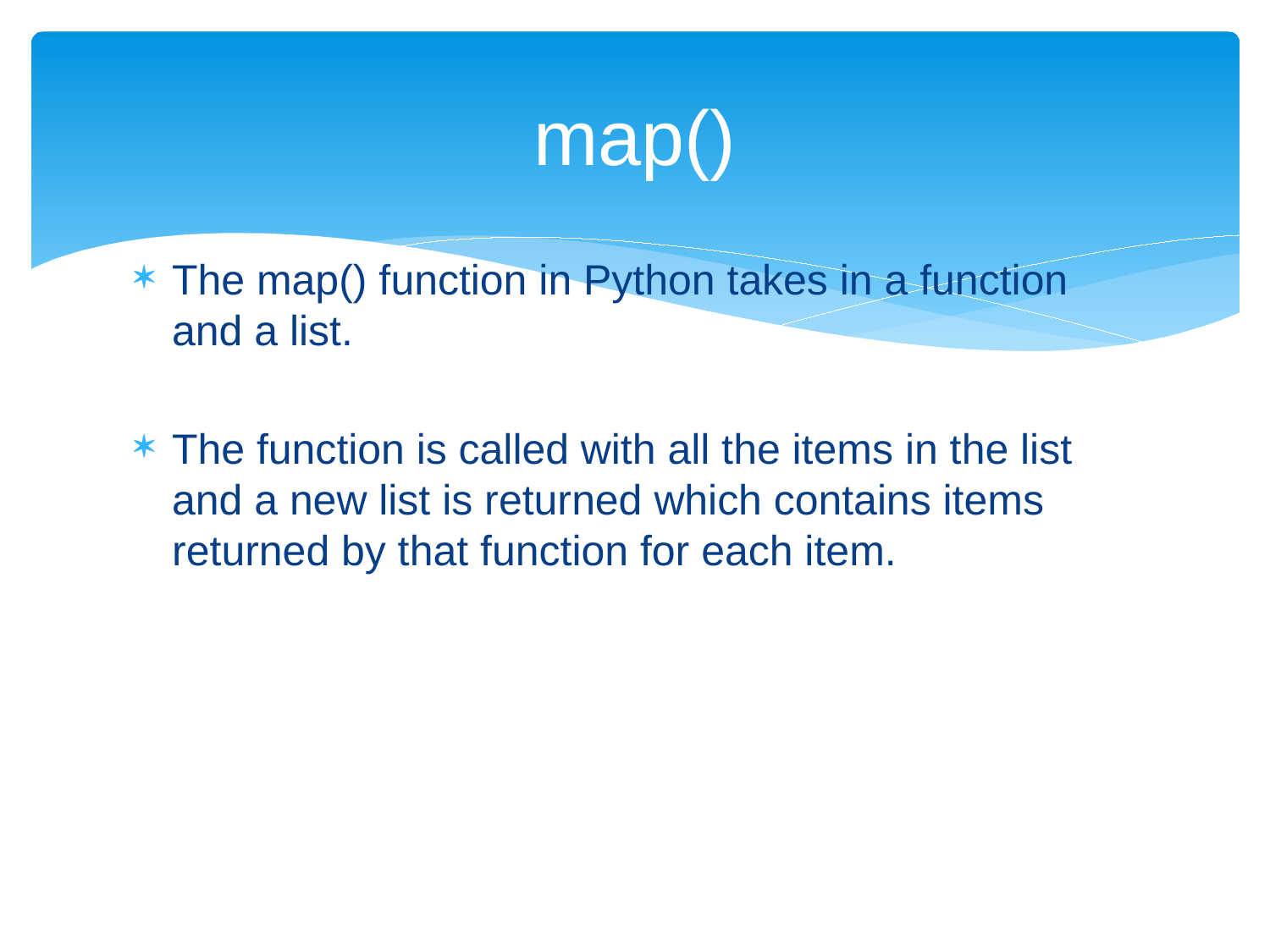

# map()
The map() function in Python takes in a function and a list.

The function is called with all the items in the list and a new list is returned which contains items returned by that function for each item.